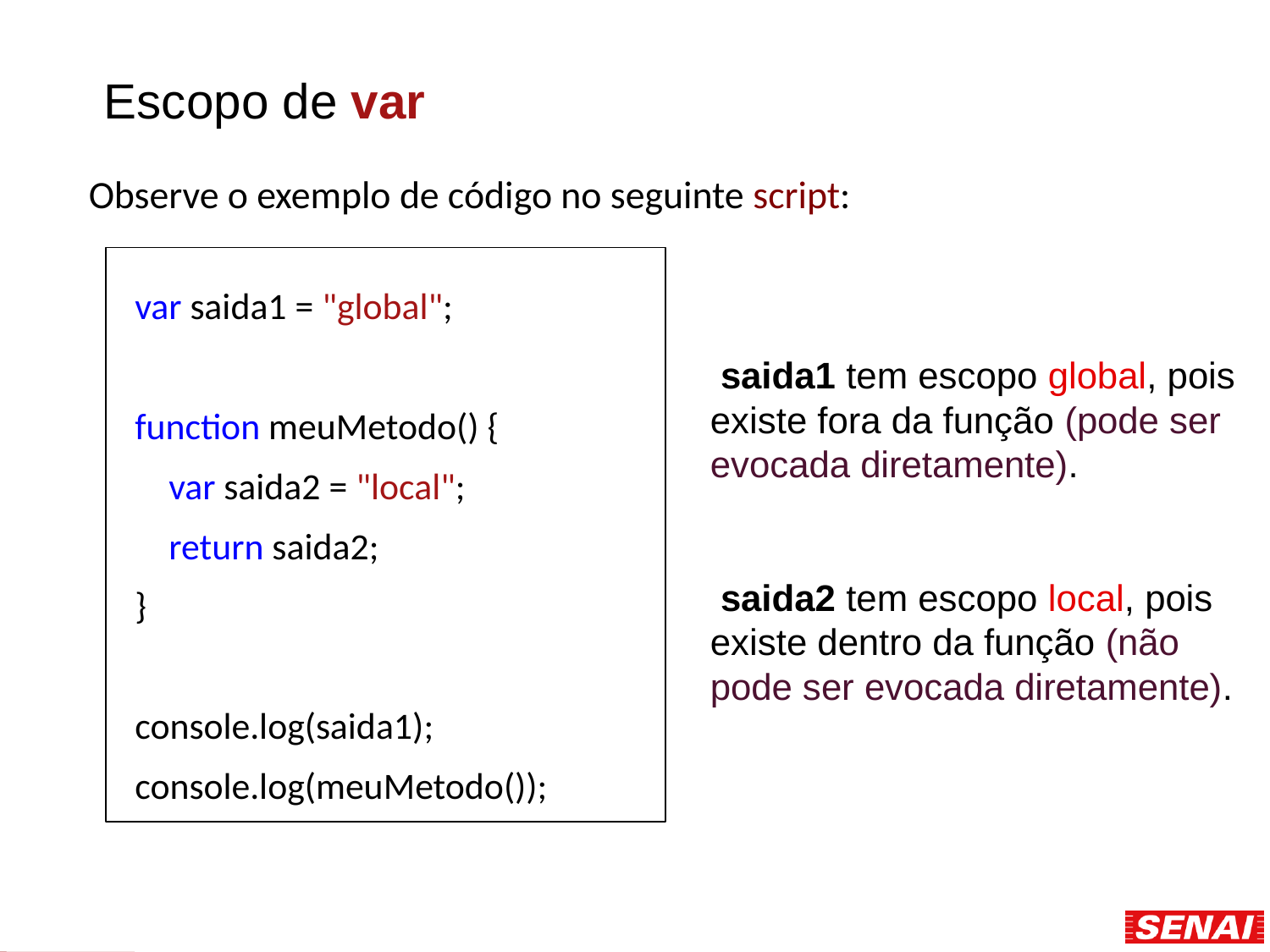

# Escopo de var
 Observe o exemplo de código no seguinte script:

var saida1 = "global";

function meuMetodo() {
    var saida2 = "local";
    return saida2;
}

console.log(saida1);
console.log(meuMetodo());
 saida1 tem escopo global, pois existe fora da função (pode ser evocada diretamente).

 saida2 tem escopo local, pois existe dentro da função (não pode ser evocada diretamente).